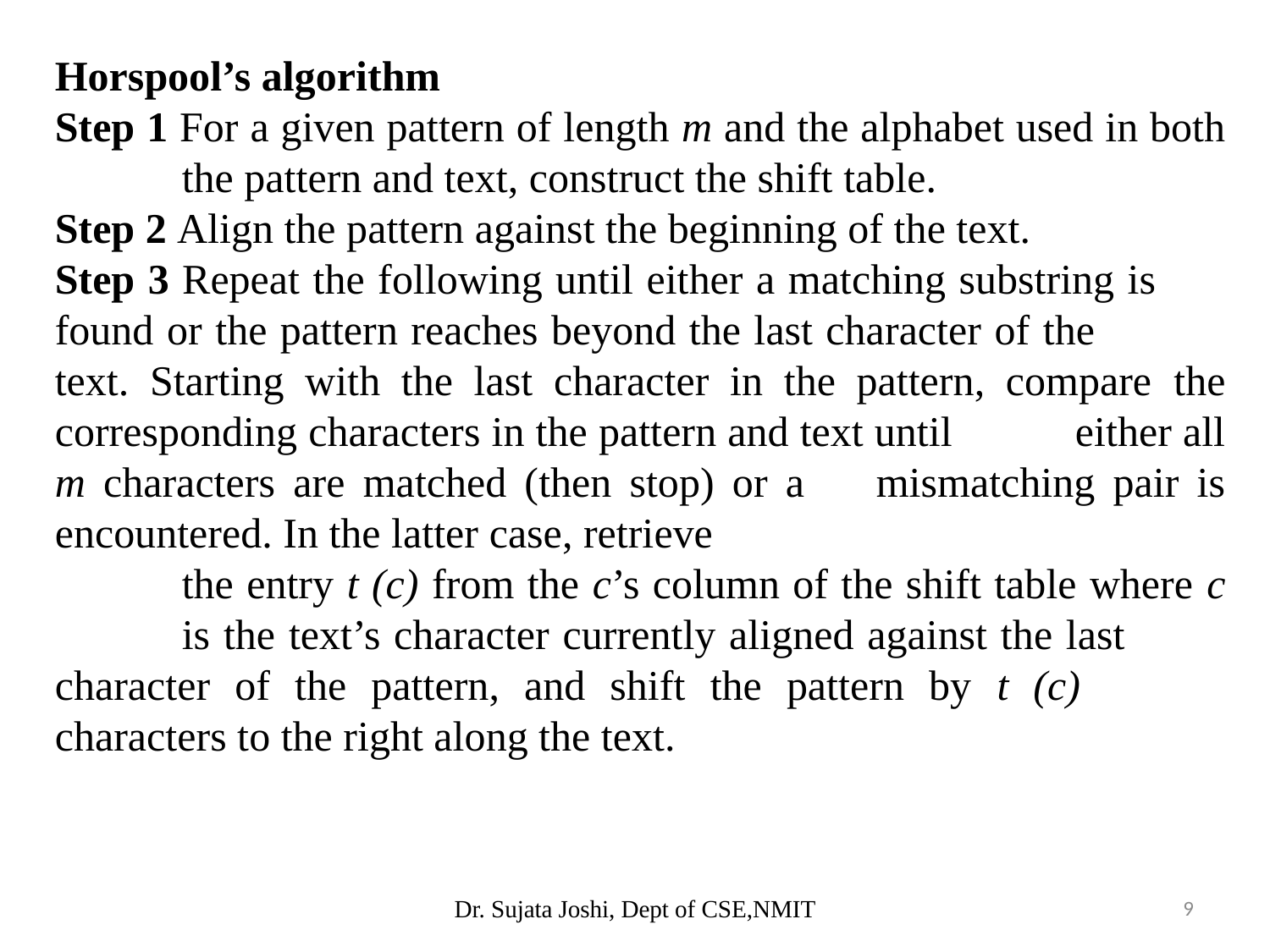

Horspool’s algorithm
Step 1 For a given pattern of length m and the alphabet used in both 	the pattern and text, construct the shift table.
Step 2 Align the pattern against the beginning of the text.
Step 3 Repeat the following until either a matching substring is 	found or the pattern reaches beyond the last character of the 	text. Starting with the last character in the pattern, compare 	the corresponding characters in the pattern and text until 	either all m characters are matched (then stop) or a 	mismatching pair is encountered. In the latter case, retrieve
	the entry t (c) from the c’s column of the shift table where c 	is the text’s character currently aligned against the last  	character of the pattern, and shift the pattern by t (c) 	characters to the right along the text.
Dr. Sujata Joshi, Dept of CSE,NMIT
9